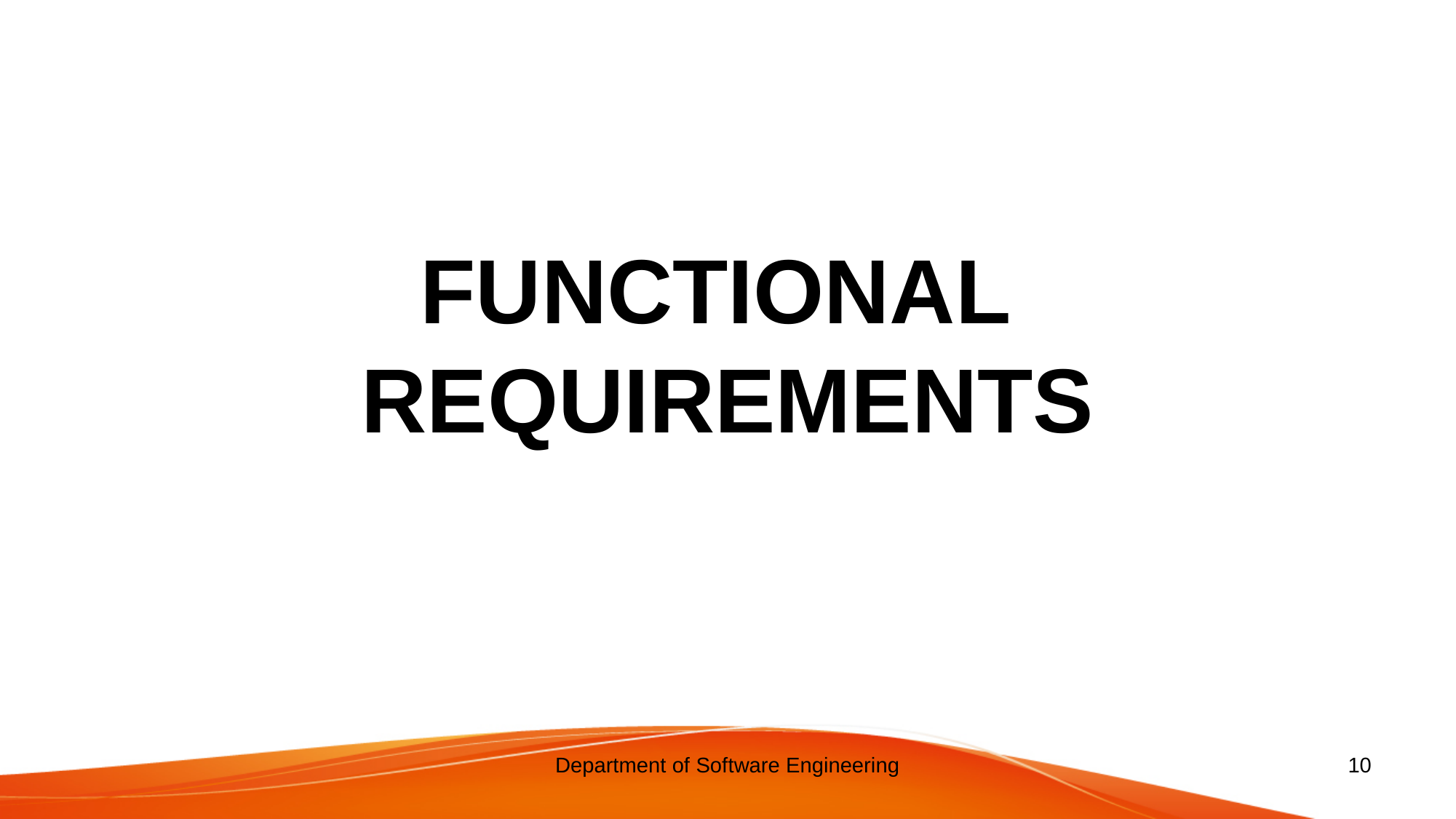

# FUNCTIONAL REQUIREMENTS
Department of Software Engineering
10